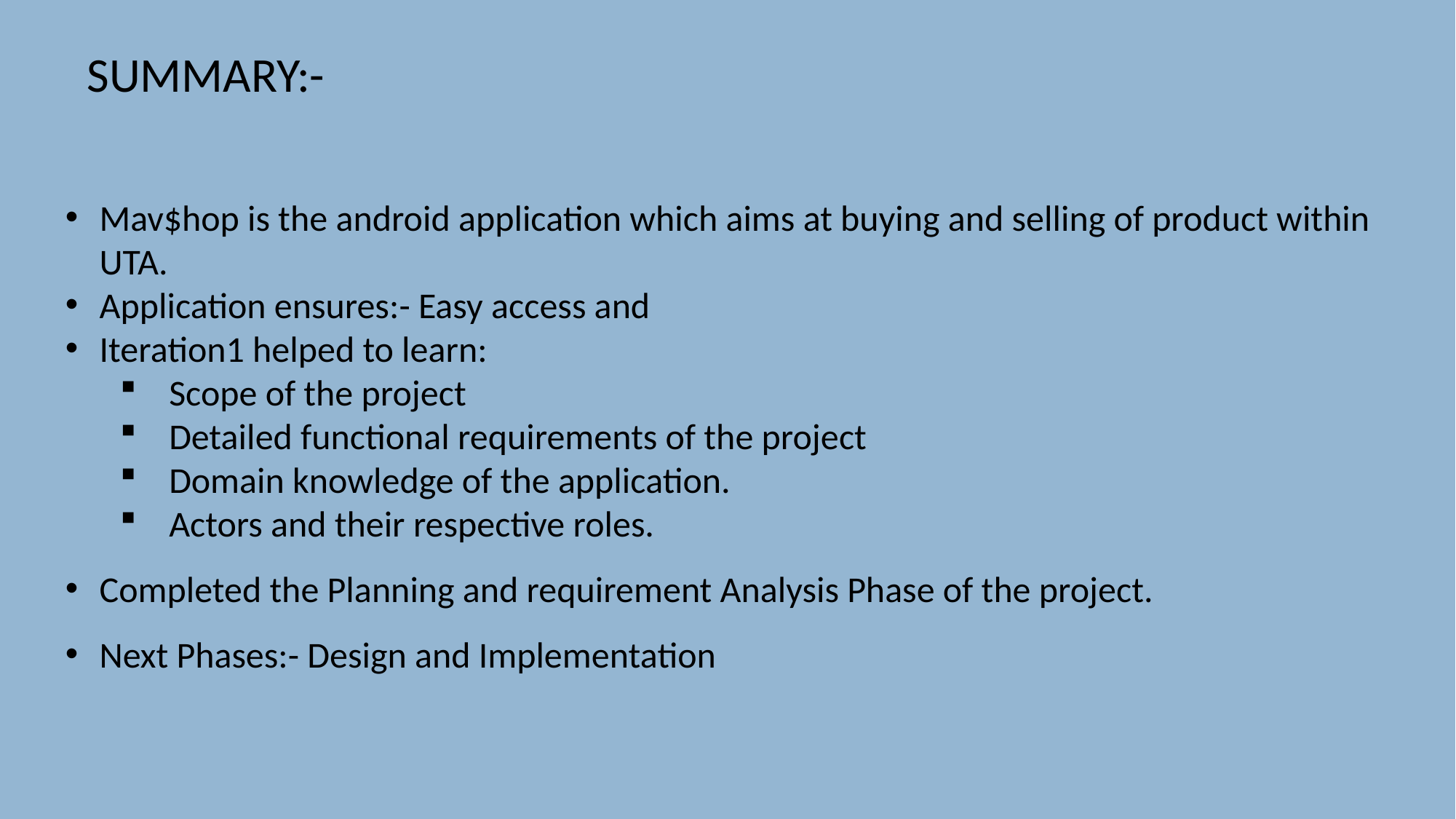

SUMMARY:-

Mav$hop is the android application which aims at buying and selling of product within UTA.
Application ensures:- Easy access and
Iteration1 helped to learn:
 Scope of the project
 Detailed functional requirements of the project
 Domain knowledge of the application.
 Actors and their respective roles.
Completed the Planning and requirement Analysis Phase of the project.
Next Phases:- Design and Implementation